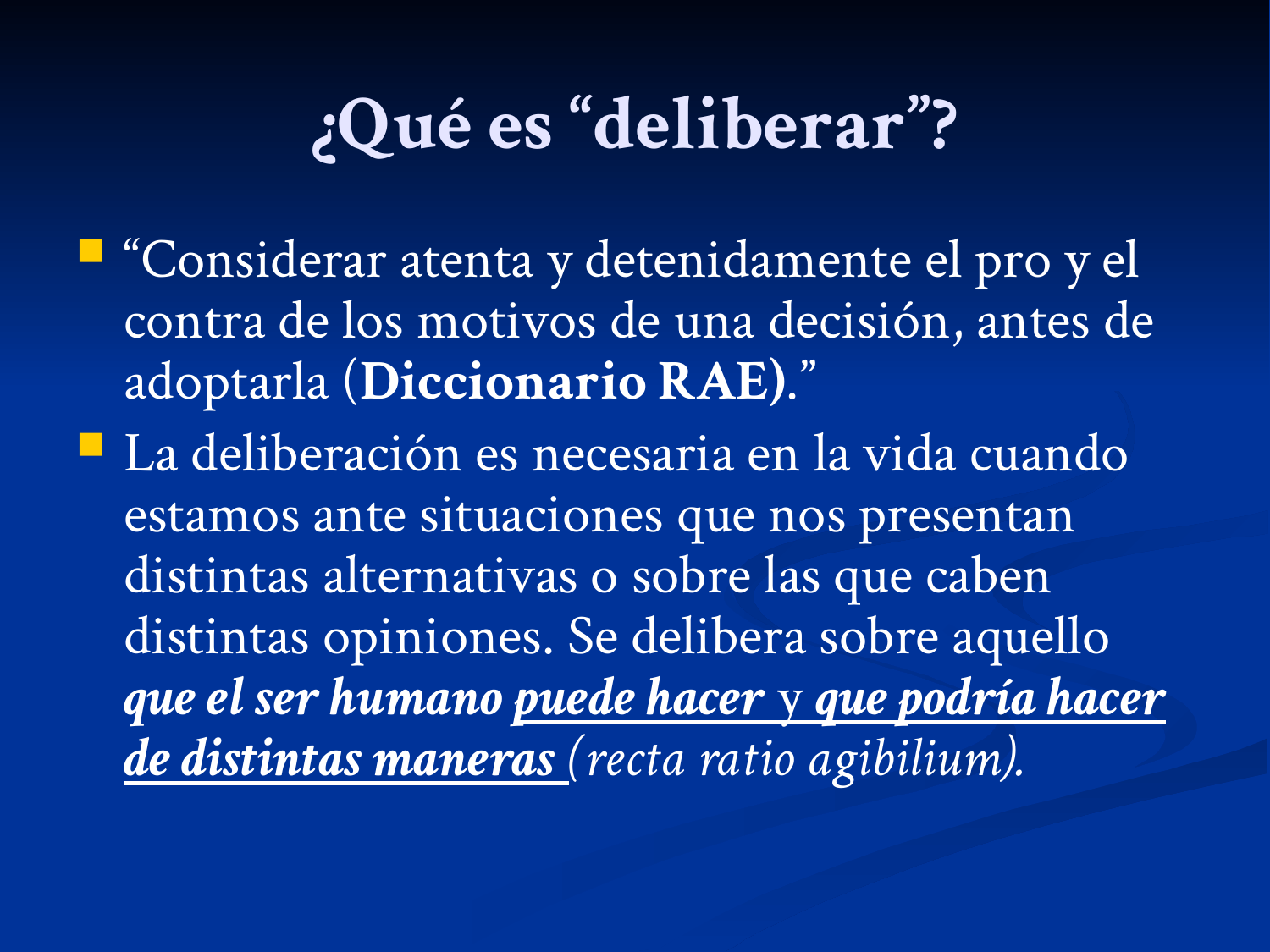

# ¿Qué es “deliberar”?
“Considerar atenta y detenidamente el pro y el contra de los motivos de una decisión, antes de adoptarla (Diccionario RAE).”
La deliberación es necesaria en la vida cuando estamos ante situaciones que nos presentan distintas alternativas o sobre las que caben distintas opiniones. Se delibera sobre aquello que el ser humano puede hacer y que podría hacer de distintas maneras (recta ratio agibilium).